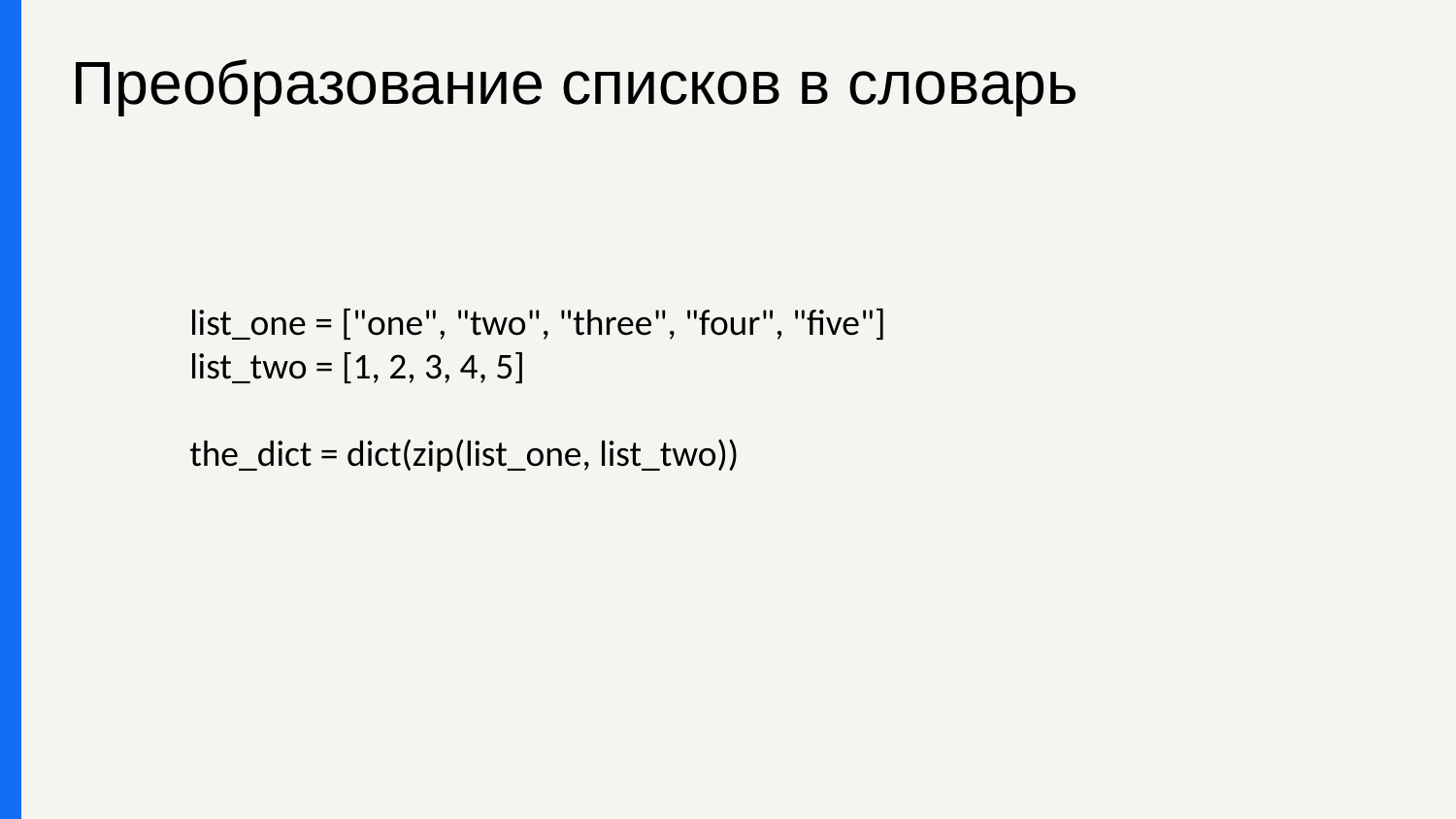

# Преобразование списков в словарь
list_one = ["one", "two", "three", "four", "five"]
list_two = [1, 2, 3, 4, 5]

the_dict = dict(zip(list_one, list_two))